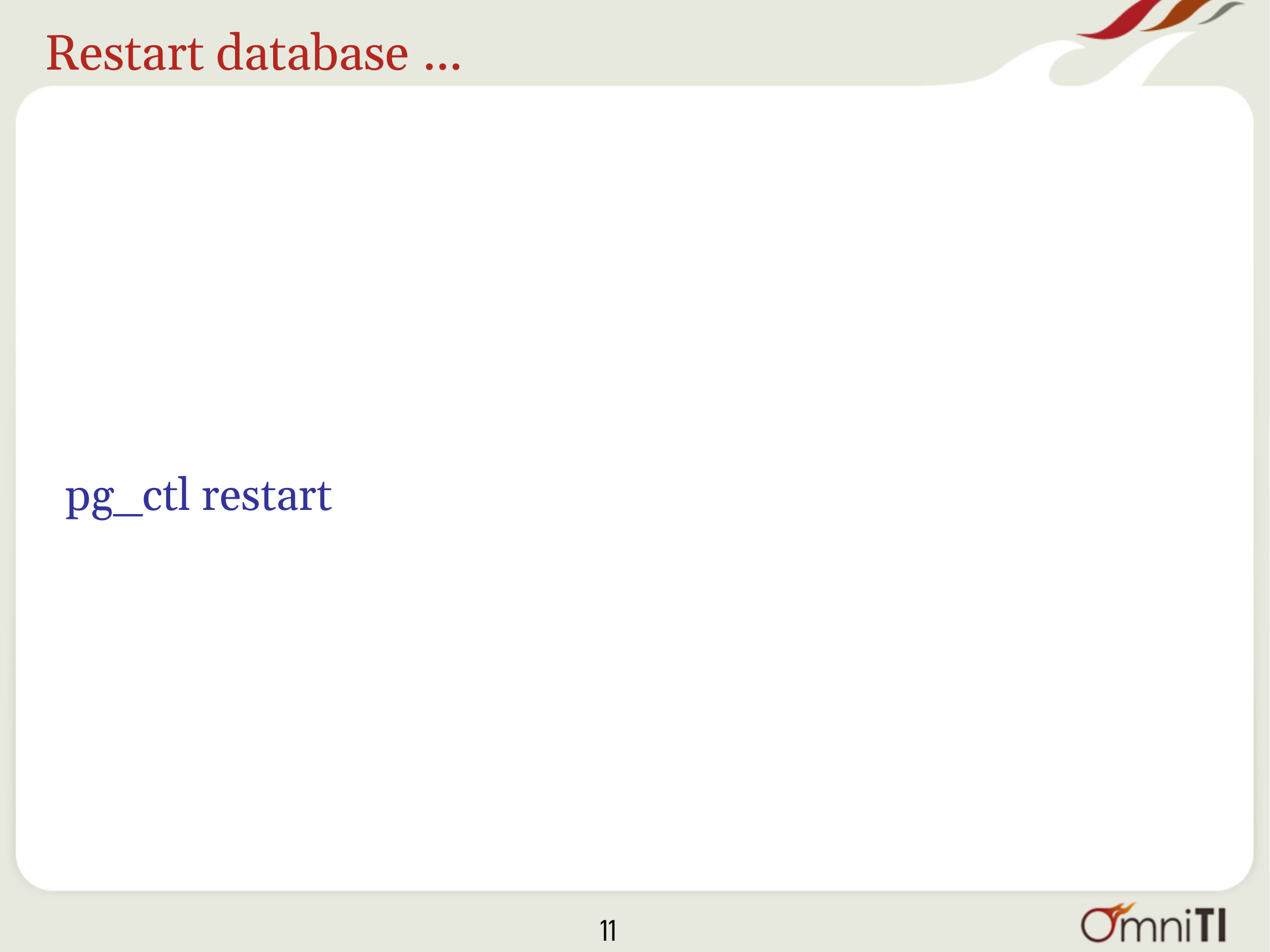

# Restart database …
pg_ctl restart
11